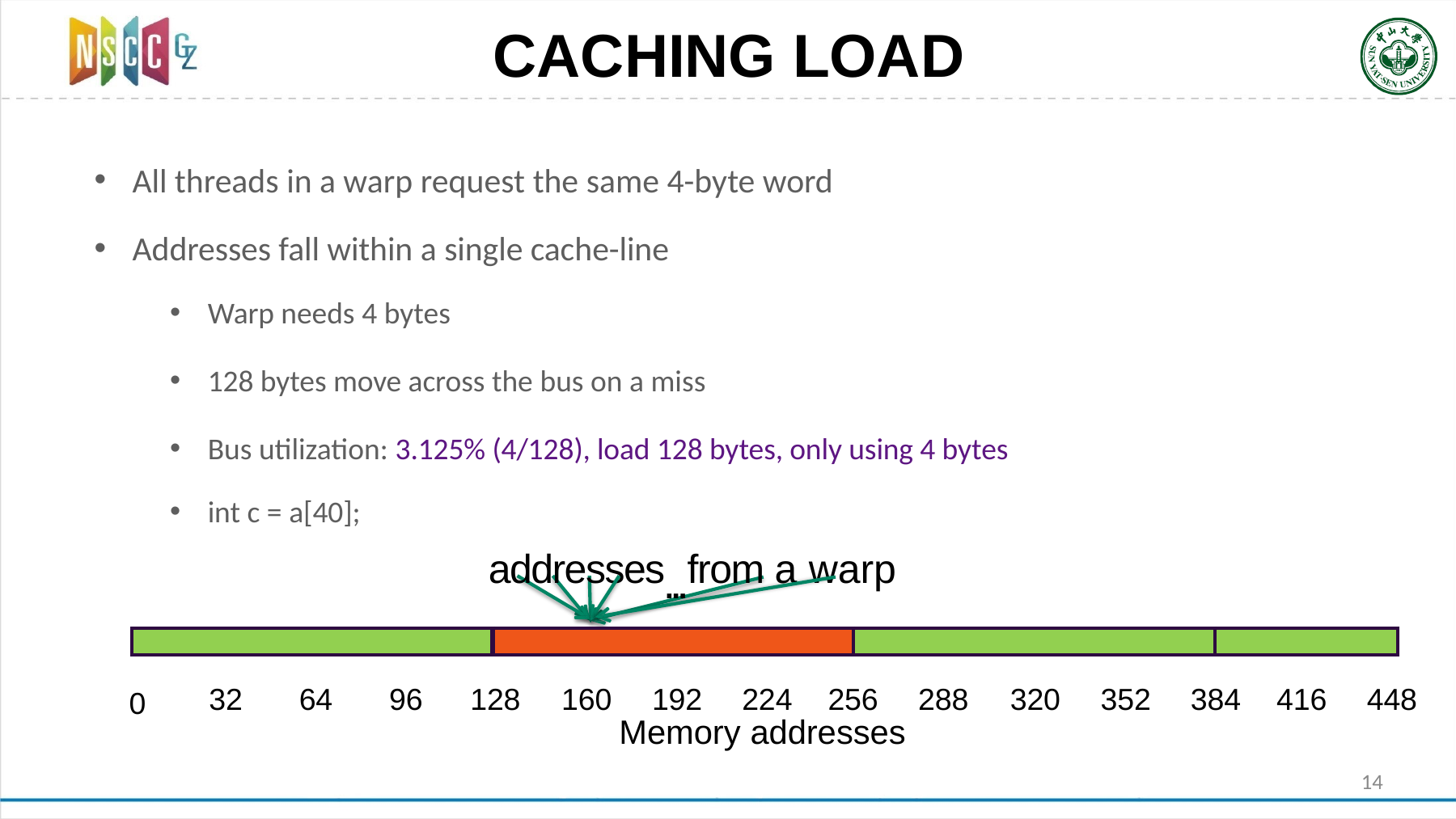

# CACHING LOAD
All threads in a warp request the same 4-byte word
Addresses fall within a single cache-line
Warp needs 4 bytes
128 bytes move across the bus on a miss
Bus utilization: 3.125% (4/128), load 128 bytes, only using 4 bytes
int c = a[40];
addresses...from a warp

|  |  |  |  |
| --- | --- | --- | --- |
32	64	96	128	160	192	224	256	288	320	352	384	416	448
Memory addresses
0
14